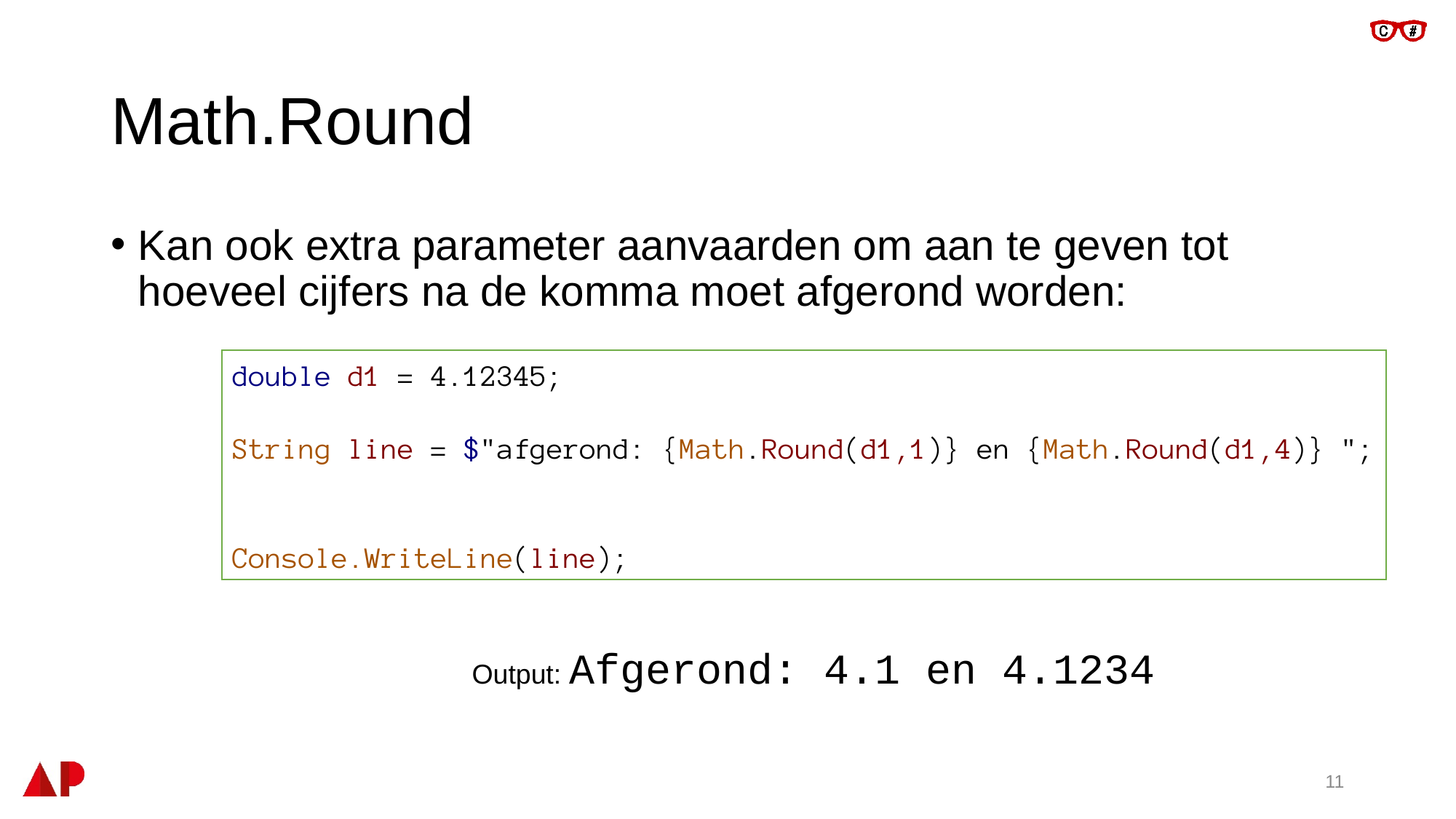

# Math.Round
Kan ook extra parameter aanvaarden om aan te geven tot hoeveel cijfers na de komma moet afgerond worden:

double d1 = 4.12345;
String line = $"afgerond: {Math.Round(d1,1)} en {Math.Round(d1,4)} ";
                            
                            
Console.WriteLine(line);
Output: Afgerond: 4.1 en 4.1234
11